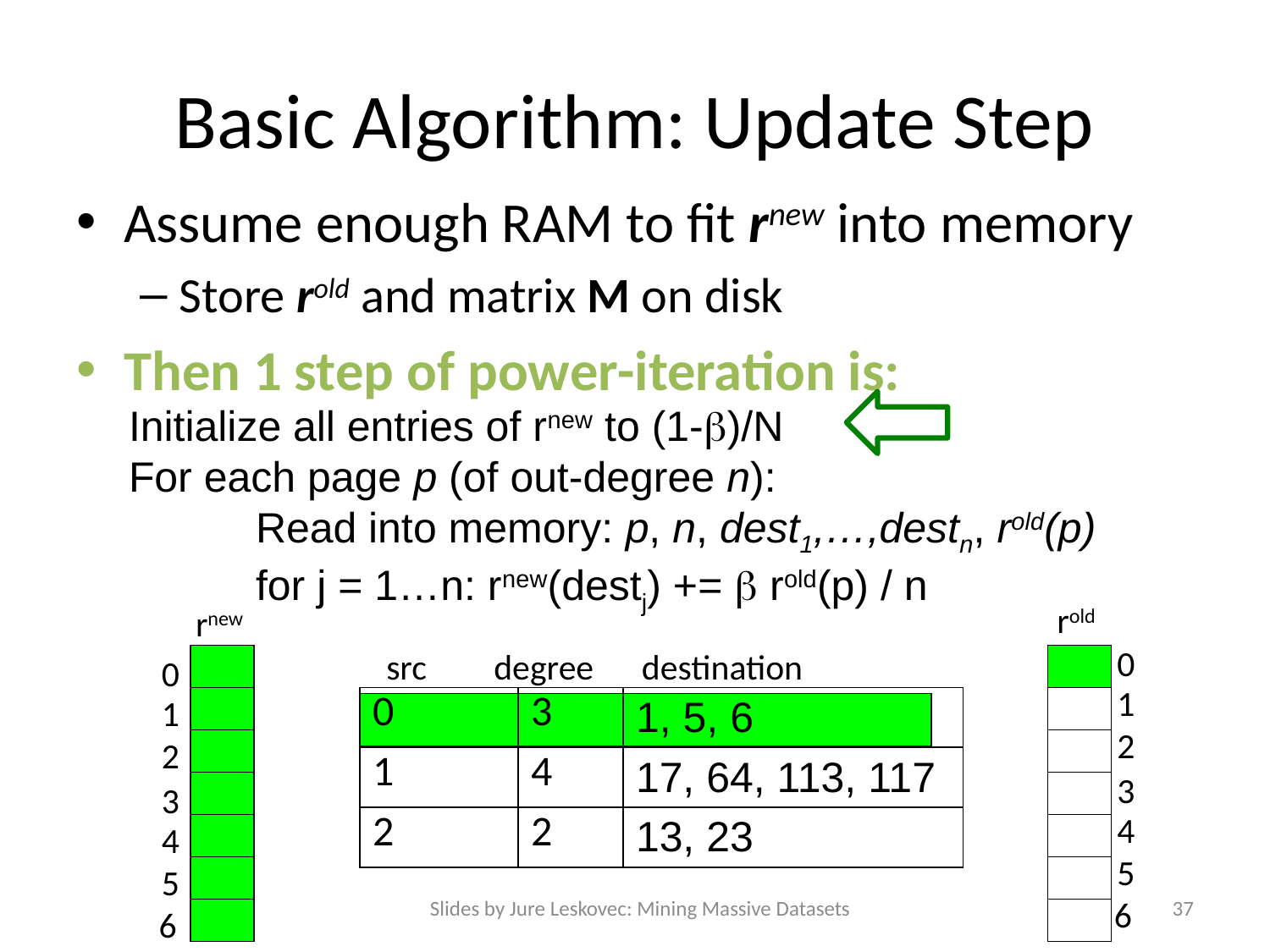

# Basic Algorithm: Update Step
Assume enough RAM to fit rnew into memory
Store rold and matrix M on disk
Then 1 step of power-iteration is:

Initialize all entries of rnew to (1-β)/N
For each page p (of out-degree n):
	Read into memory: p, n, dest1,…,destn, rold(p)
	for j = 1…n: rnew(destj) += β rold(p) / n

rold
rnew
0
src
degree
destination
0

1
1
| 0 | 3 | 1, 5, 6 |
| --- | --- | --- |
| 1 | 4 | 17, 64, 113, 117 |
| 2 | 2 | 13, 23 |

2
2

3
3

4
4

5
5

Slides by Jure Leskovec: Mining Massive Datasets
37
6
6